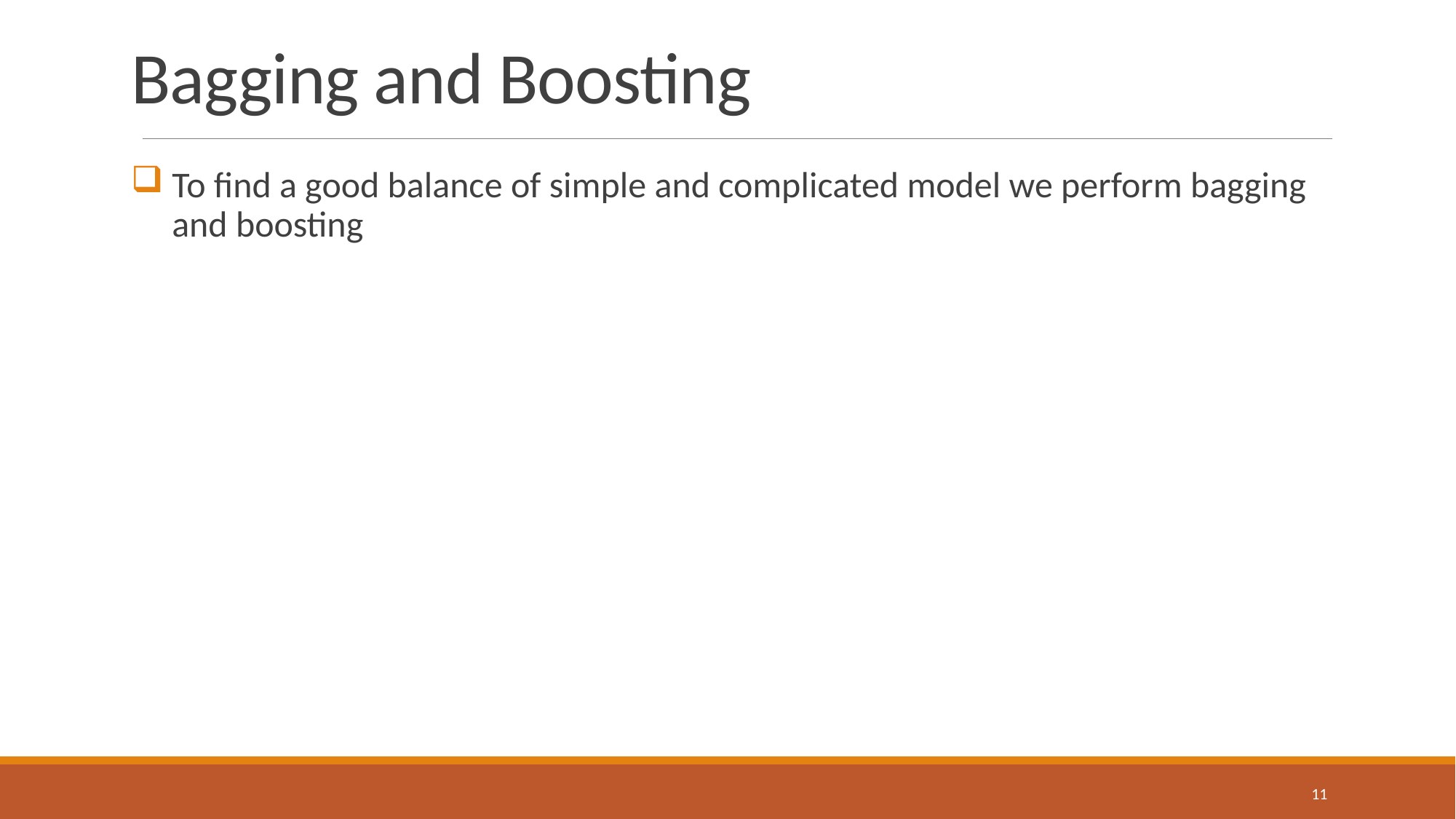

# Bagging and Boosting
To find a good balance of simple and complicated model we perform bagging and boosting
11